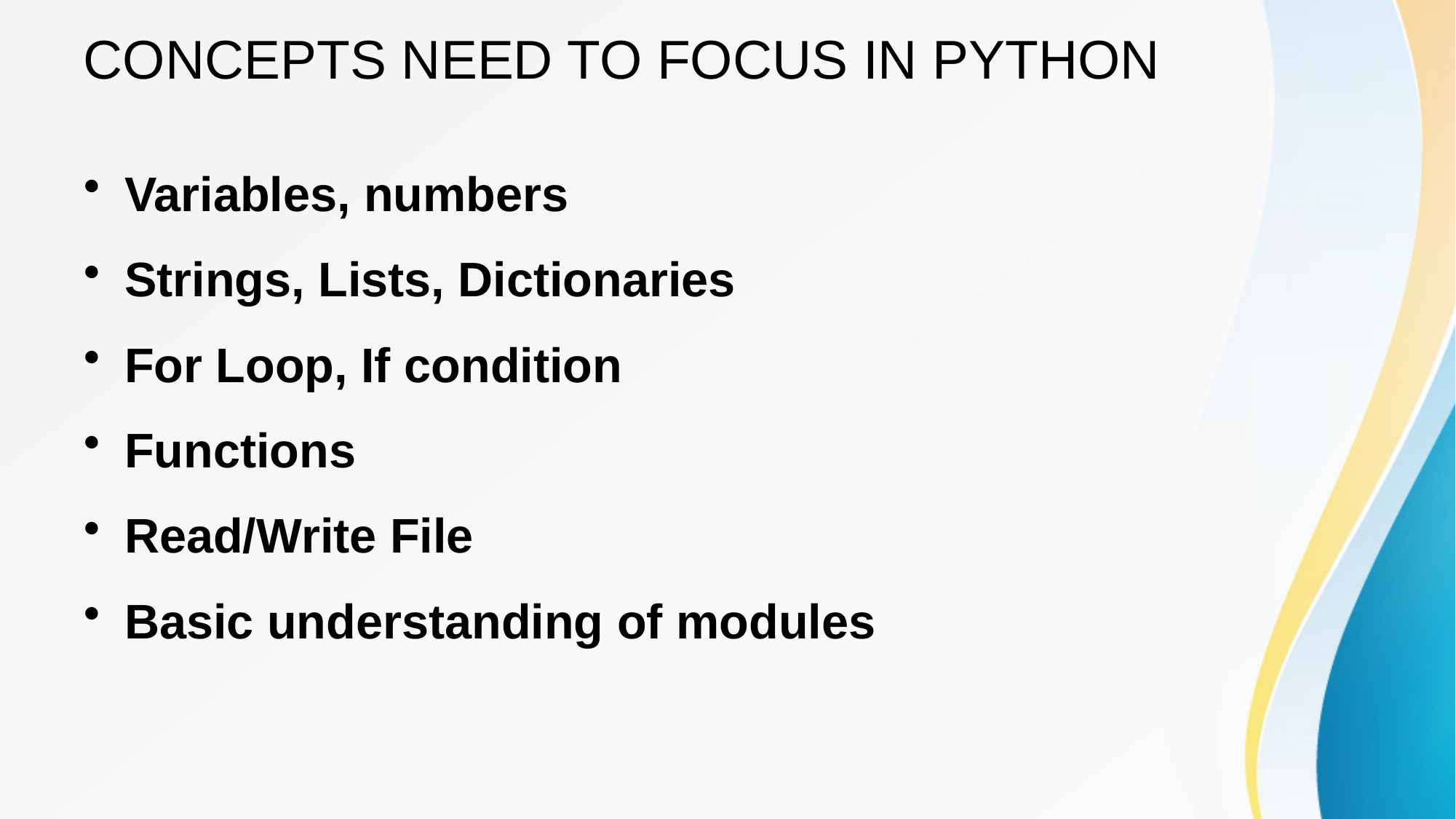

# CONCEPTS NEED TO FOCUS IN PYTHON
Variables, numbers
Strings, Lists, Dictionaries
For Loop, If condition
Functions
Read/Write File
Basic understanding of modules